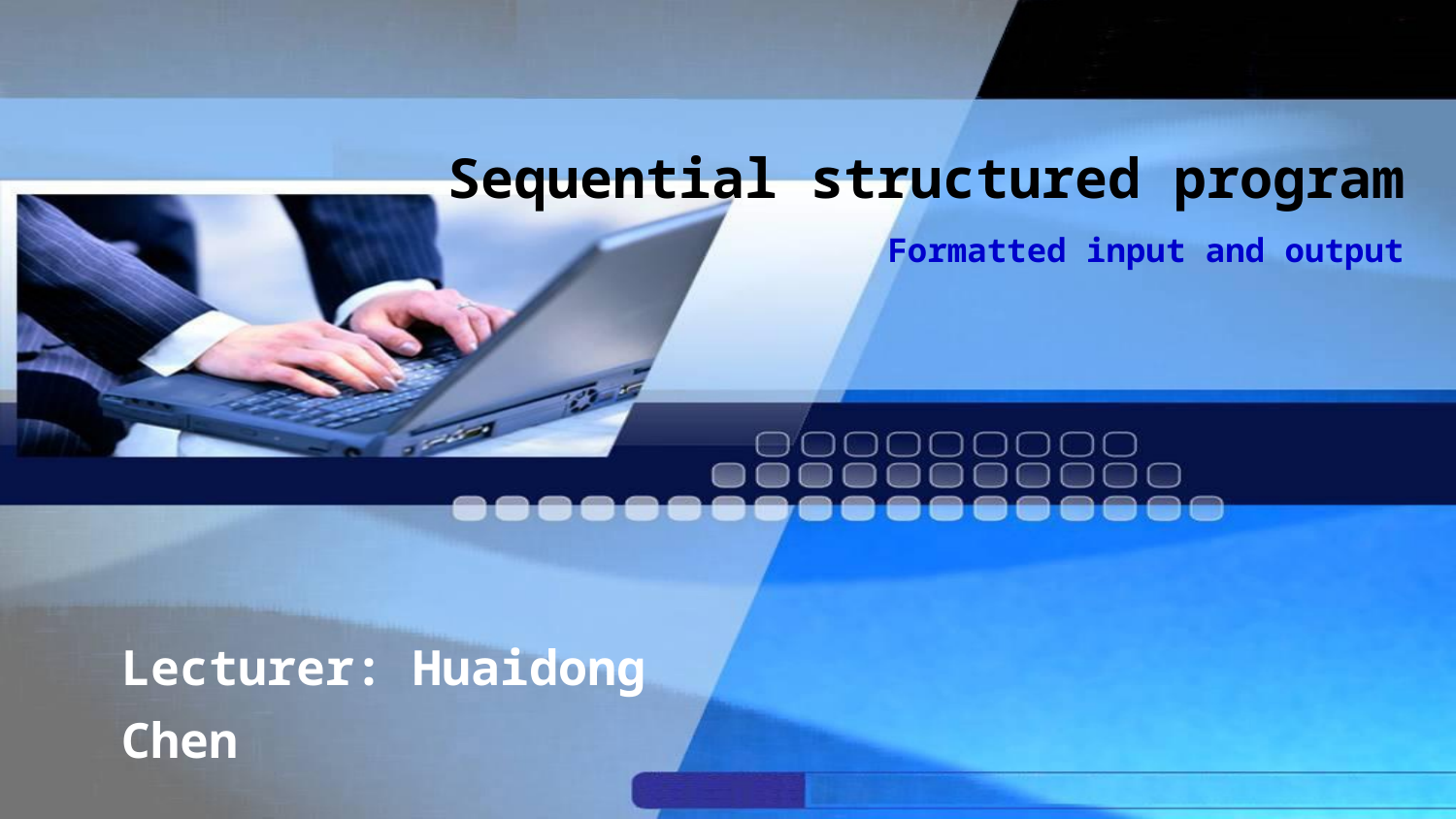

Sequential structured program
Formatted input and output
Lecturer: Huaidong Chen